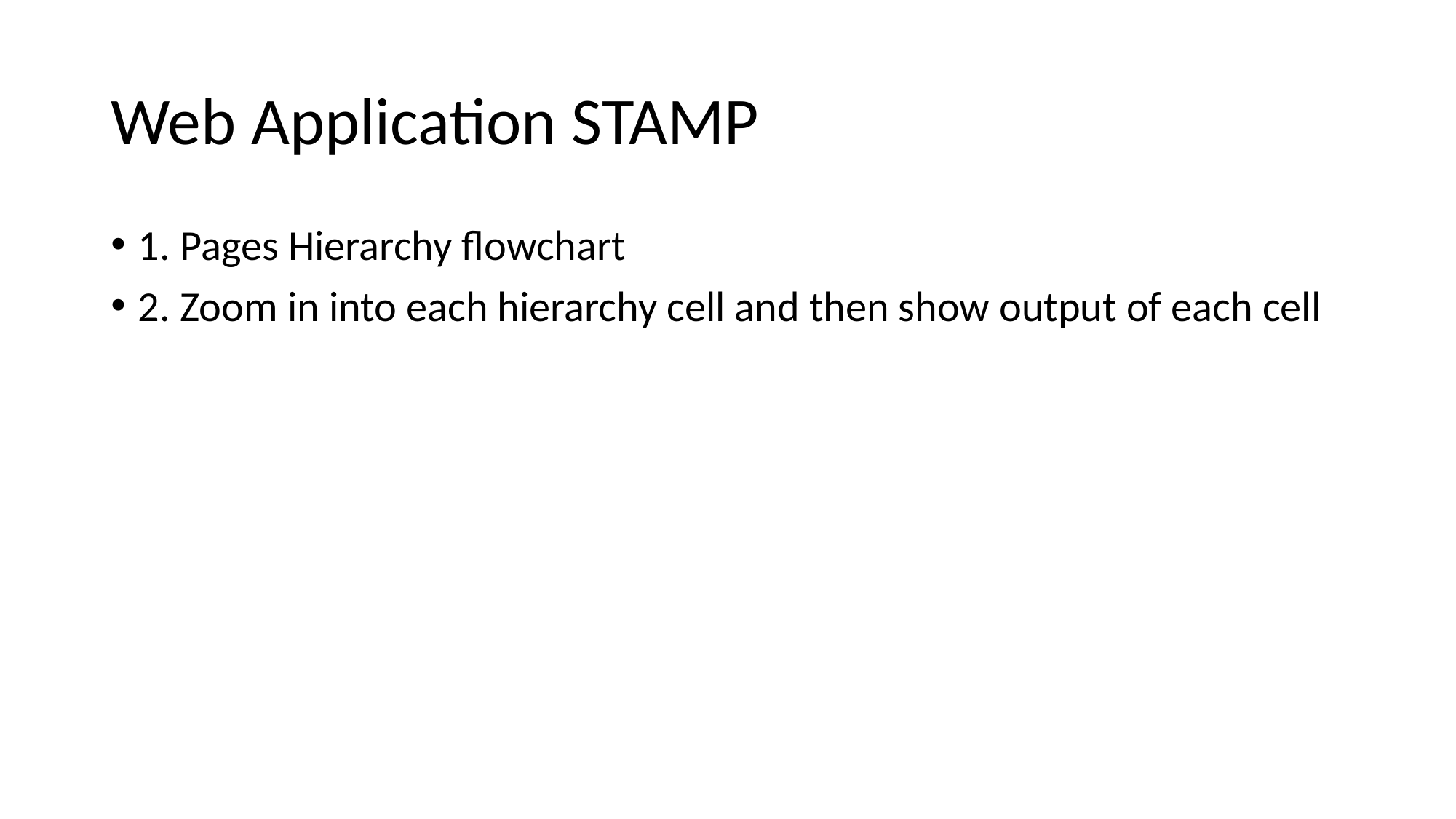

# Web Application STAMP
1. Pages Hierarchy flowchart
2. Zoom in into each hierarchy cell and then show output of each cell